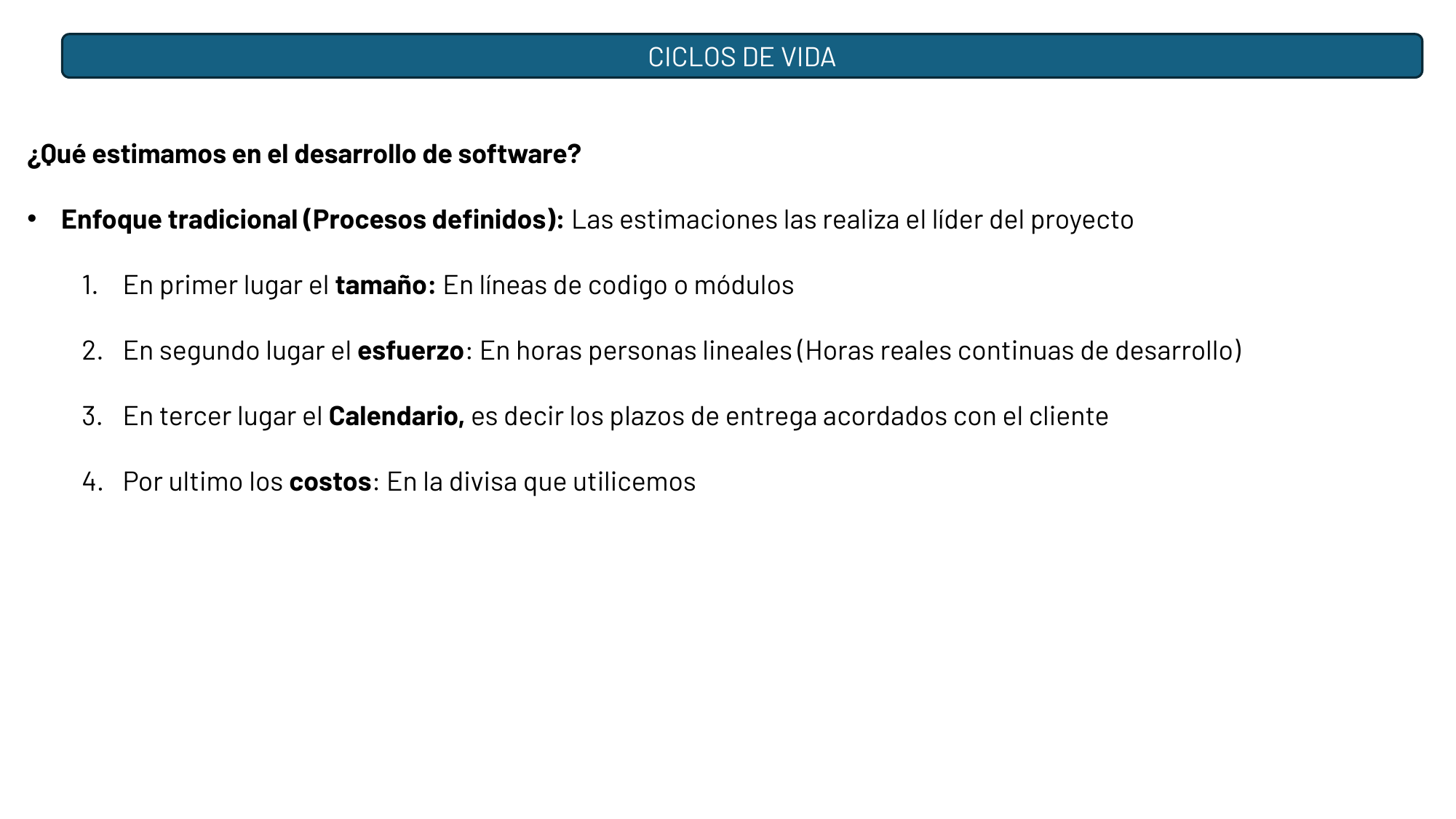

CICLOS DE VIDA
¿Qué estimamos en el desarrollo de software?

Enfoque tradicional (Procesos definidos): Las estimaciones las realiza el líder del proyecto

En primer lugar el tamaño: En líneas de codigo o módulos

En segundo lugar el esfuerzo: En horas personas lineales (Horas reales continuas de desarrollo)

En tercer lugar el Calendario, es decir los plazos de entrega acordados con el cliente

Por ultimo los costos: En la divisa que utilicemos